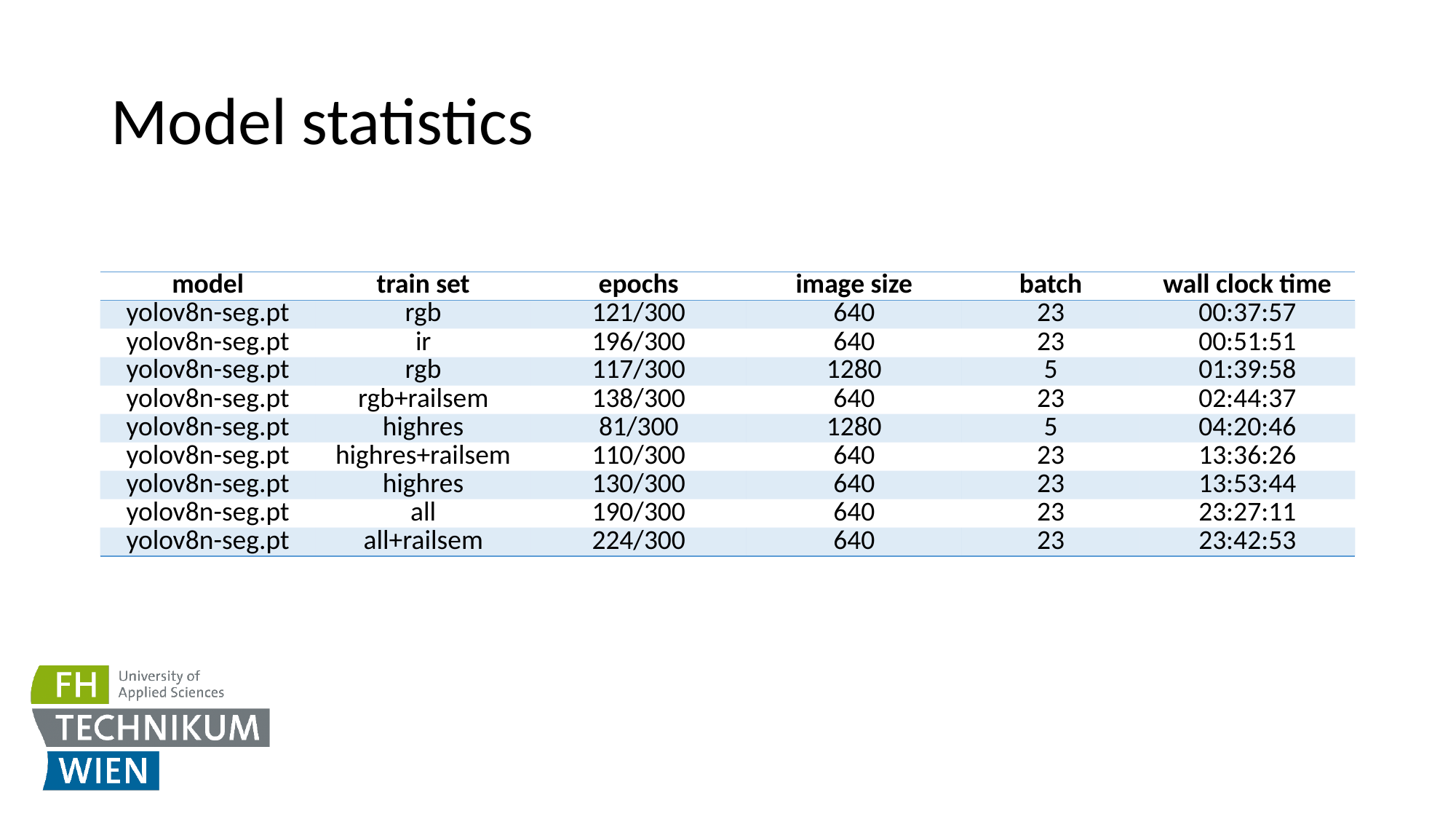

# Model statistics

| model | train set | epochs | image size | batch | wall clock time |
| --- | --- | --- | --- | --- | --- |
| yolov8n-seg.pt | rgb | 121/300 | 640 | 23 | 00:37:57 |
| yolov8n-seg.pt | ir | 196/300 | 640 | 23 | 00:51:51 |
| yolov8n-seg.pt | rgb | 117/300 | 1280 | 5 | 01:39:58 |
| yolov8n-seg.pt | rgb+railsem | 138/300 | 640 | 23 | 02:44:37 |
| yolov8n-seg.pt | highres | 81/300 | 1280 | 5 | 04:20:46 |
| yolov8n-seg.pt | highres+railsem | 110/300 | 640 | 23 | 13:36:26 |
| yolov8n-seg.pt | highres | 130/300 | 640 | 23 | 13:53:44 |
| yolov8n-seg.pt | all | 190/300 | 640 | 23 | 23:27:11 |
| yolov8n-seg.pt | all+railsem | 224/300 | 640 | 23 | 23:42:53 |